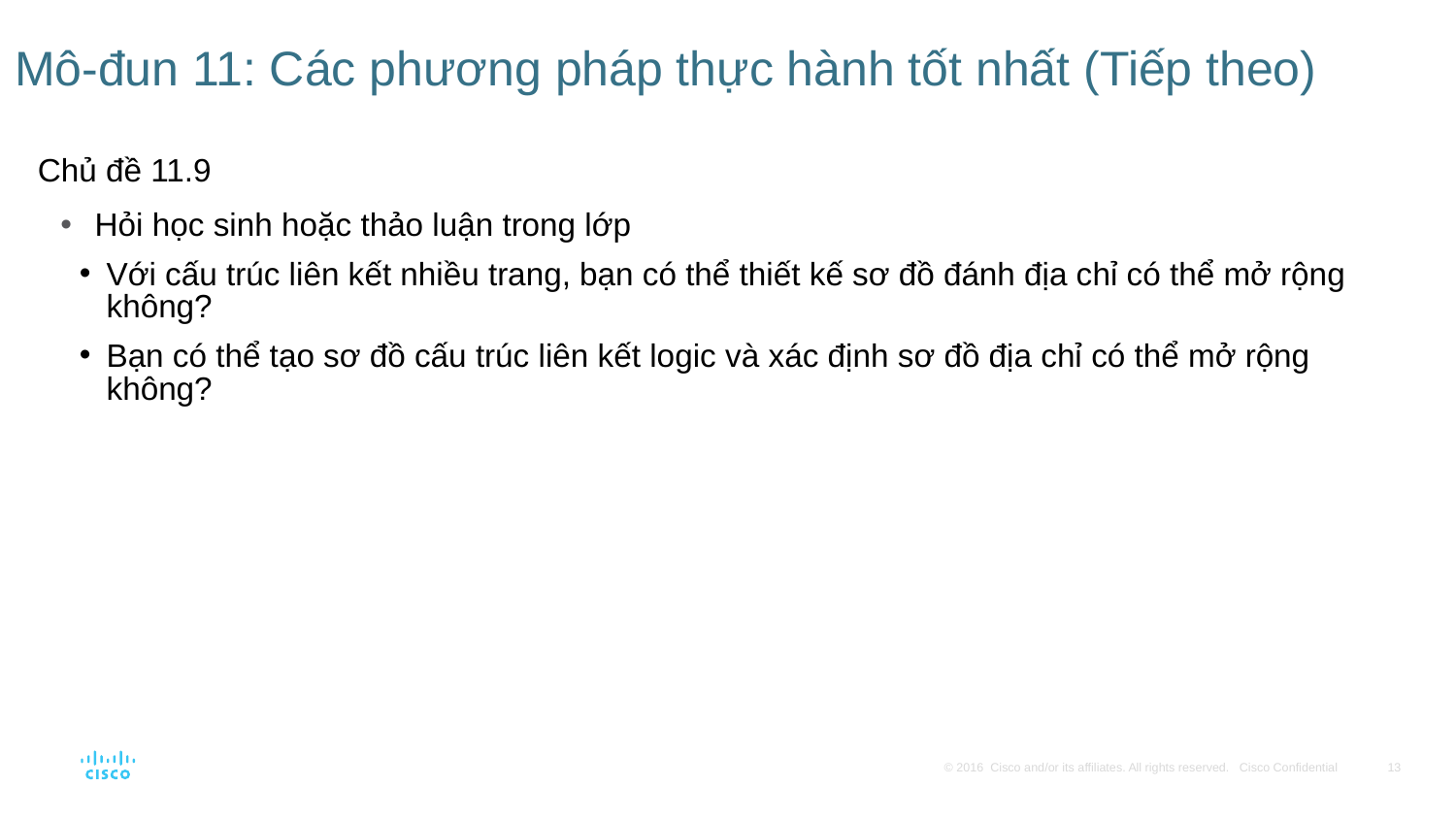

# Mô-đun 11: Các phương pháp thực hành tốt nhất (Tiếp theo)

Chủ đề 11.9
Hỏi học sinh hoặc thảo luận trong lớp
Với cấu trúc liên kết nhiều trang, bạn có thể thiết kế sơ đồ đánh địa chỉ có thể mở rộng không?
Bạn có thể tạo sơ đồ cấu trúc liên kết logic và xác định sơ đồ địa chỉ có thể mở rộng không?